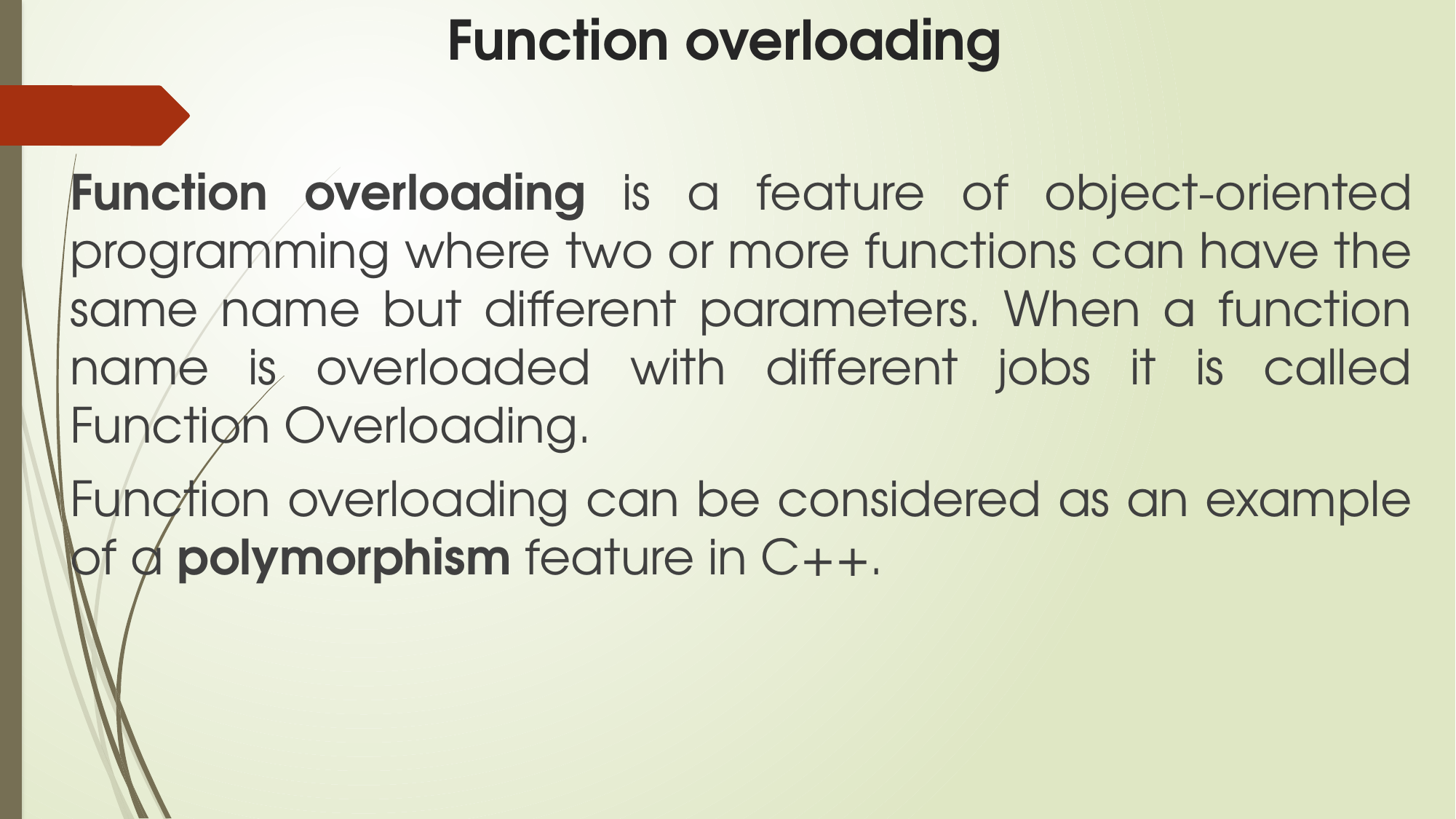

# Function overloading
Function overloading is a feature of object-oriented programming where two or more functions can have the same name but different parameters. When a function name is overloaded with different jobs it is called Function Overloading.
Function overloading can be considered as an example of a polymorphism feature in C++.